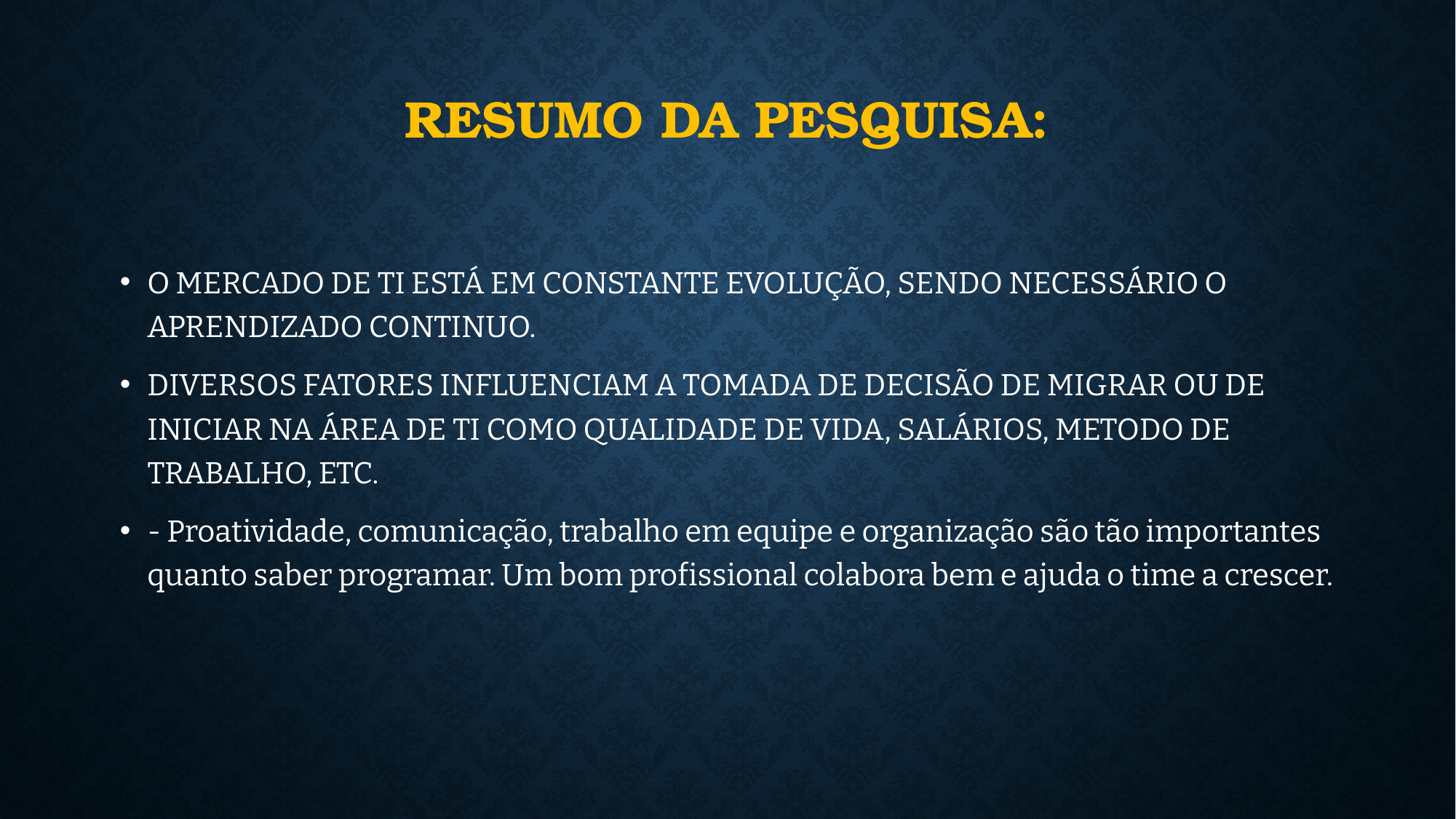

# RESUMO DA PESQUISA:
O MERCADO DE TI ESTÁ EM CONSTANTE EVOLUÇÃO, SENDO NECESSÁRIO O APRENDIZADO CONTINUO.
DIVERSOS FATORES INFLUENCIAM A TOMADA DE DECISÃO DE MIGRAR OU DE INICIAR NA ÁREA DE TI COMO QUALIDADE DE VIDA, SALÁRIOS, METODO DE TRABALHO, ETC.
- Proatividade, comunicação, trabalho em equipe e organização são tão importantes quanto saber programar. Um bom profissional colabora bem e ajuda o time a crescer.